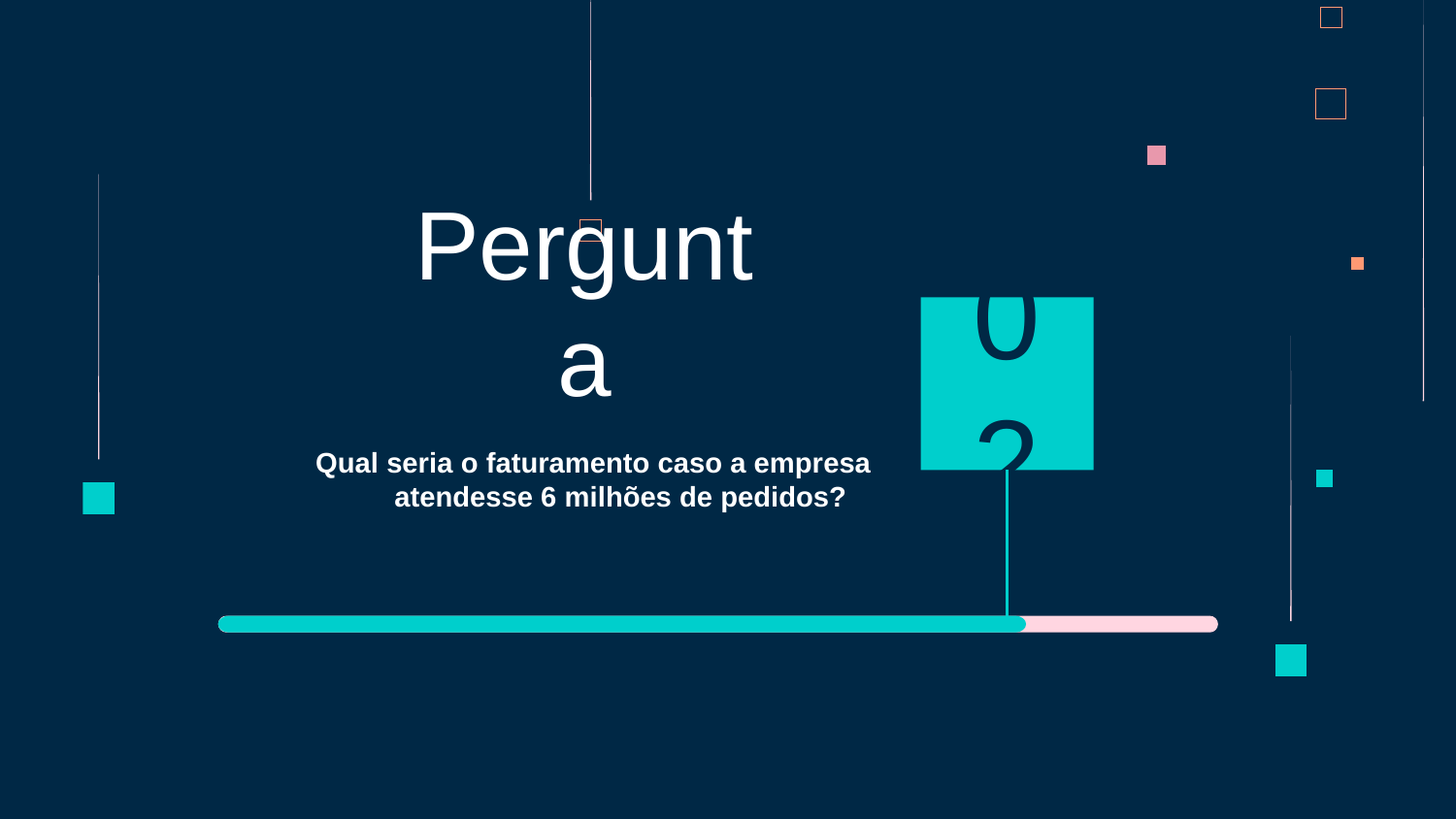

# Pergunta

02
Qual seria o faturamento caso a empresa atendesse 6 milhões de pedidos?